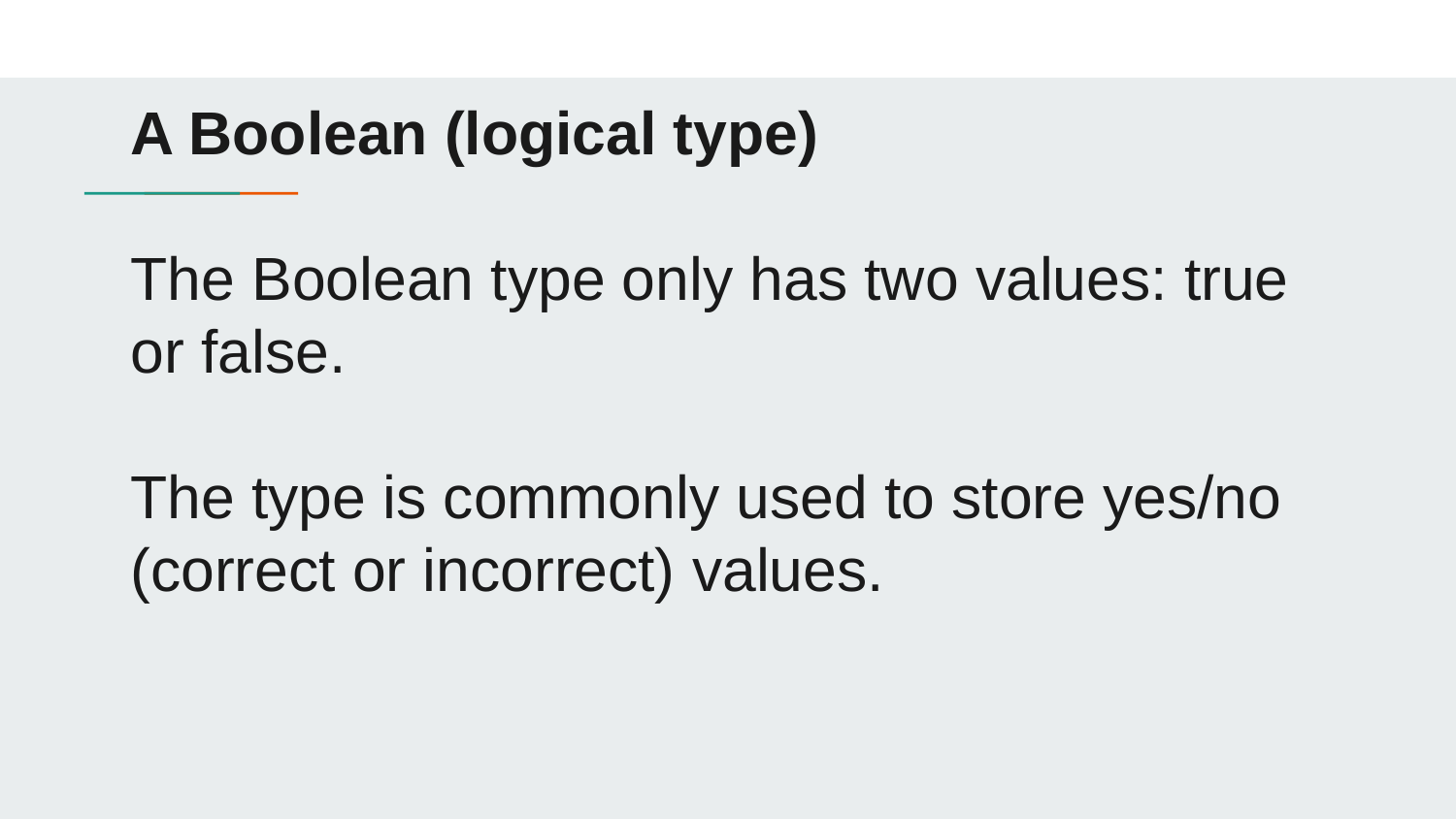

# A Boolean (logical type)

The Boolean type only has two values: true or false.

The type is commonly used to store yes/no (correct or incorrect) values.